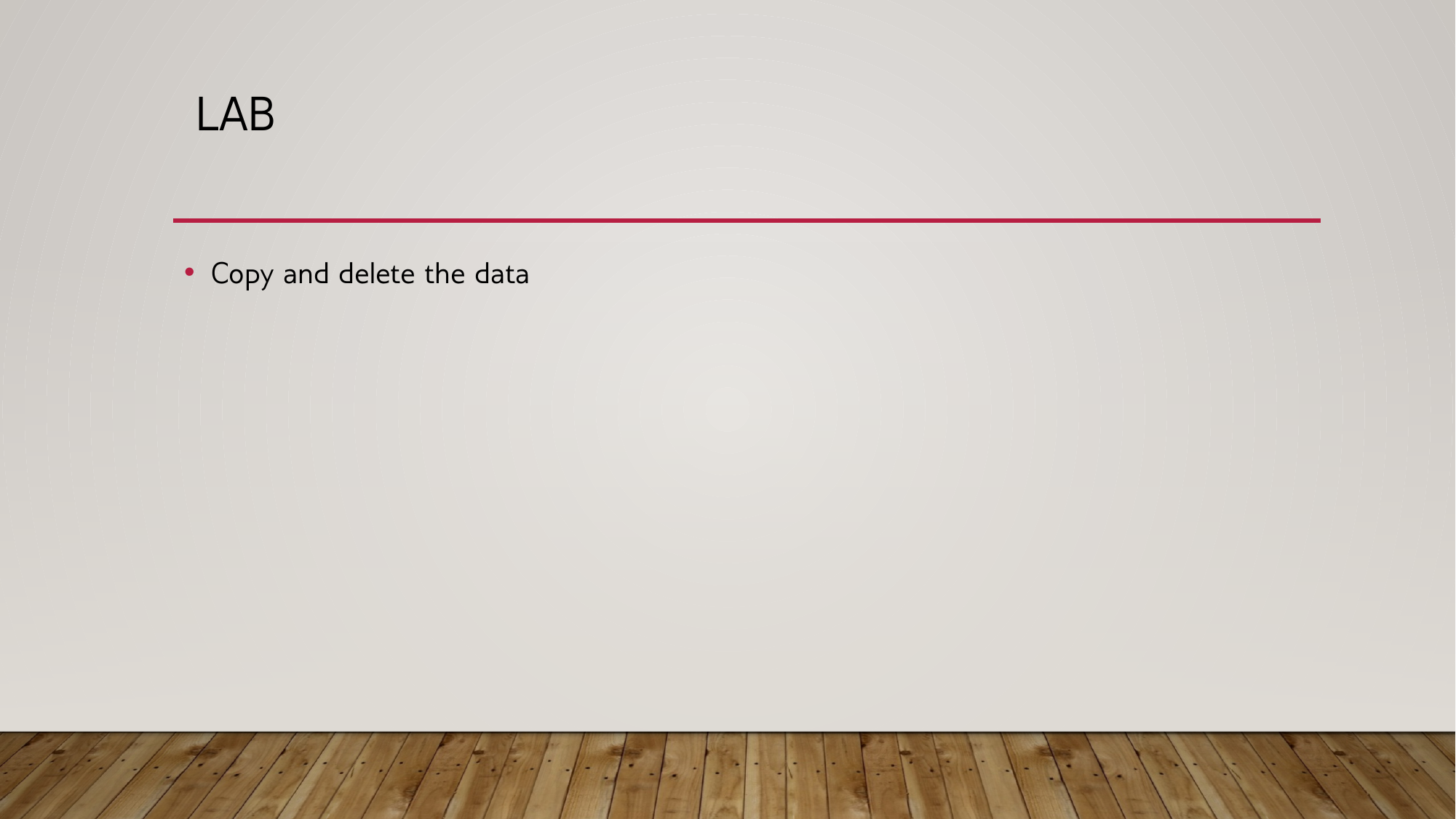

# lab
Copy and delete the data